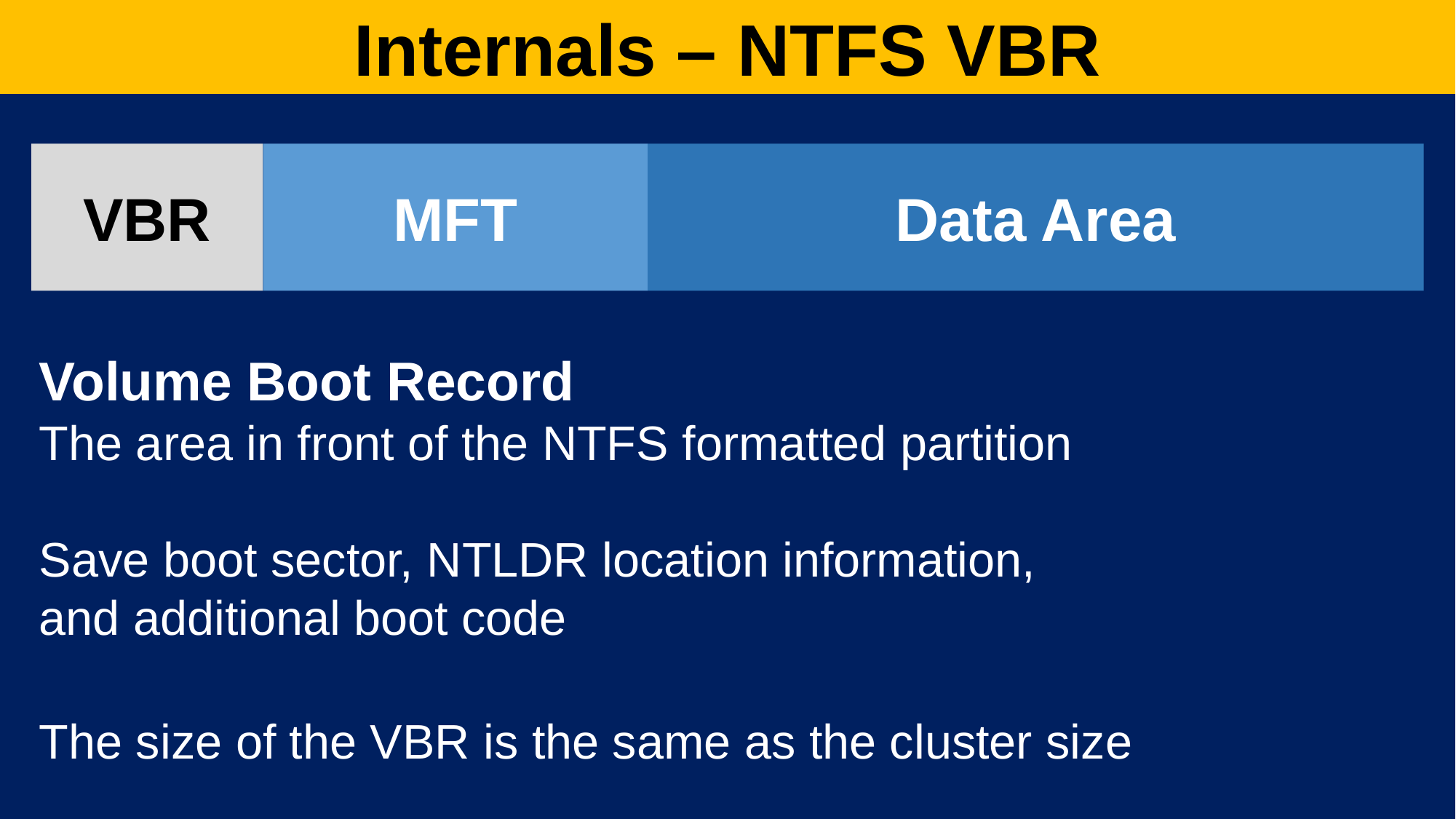

Internals – NTFS VBR
Data Area
MFT
VBR
Volume Boot Record
The area in front of the NTFS formatted partition

Save boot sector, NTLDR location information,
and additional boot code

The size of the VBR is the same as the cluster size